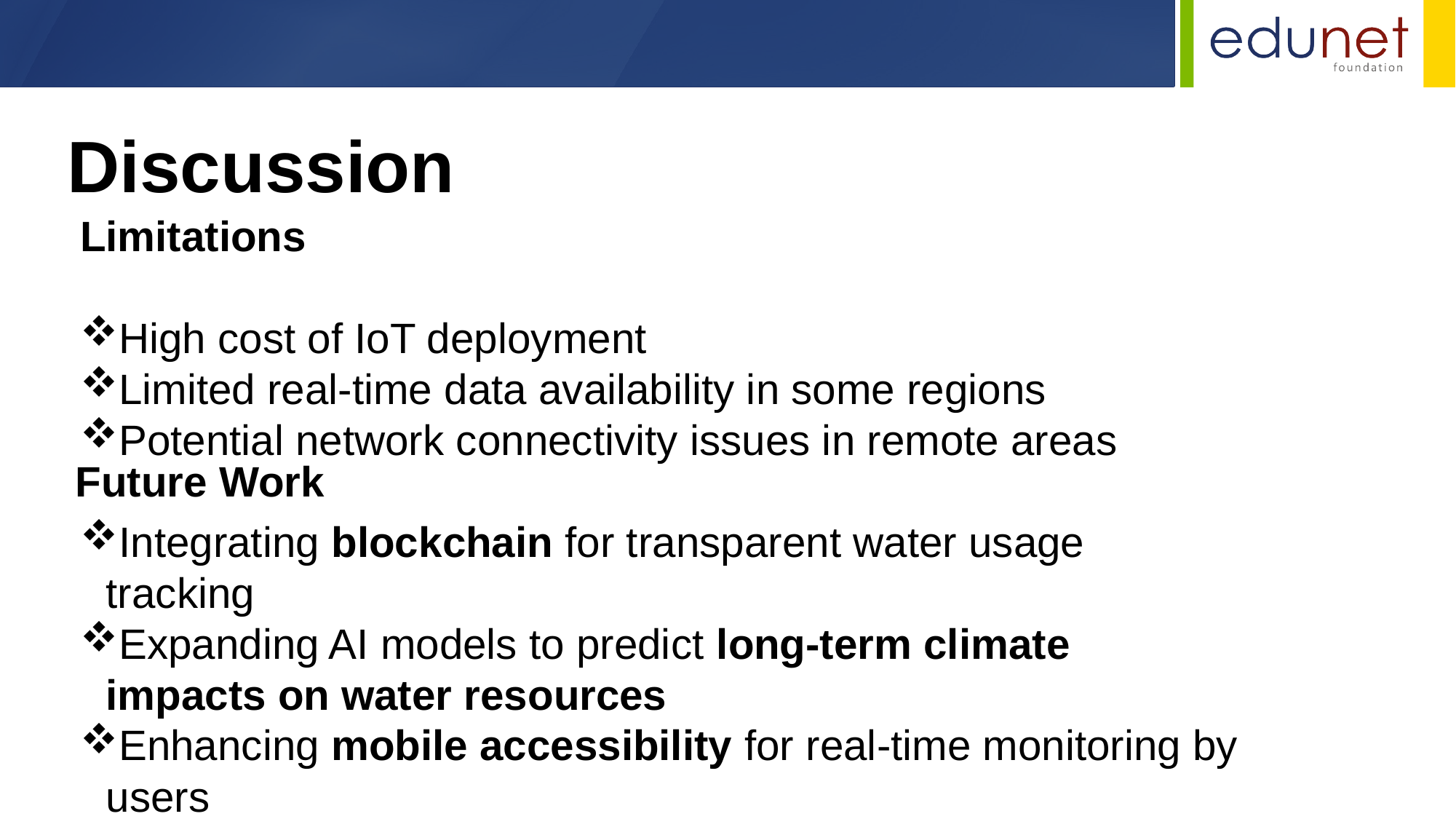

Discussion
Limitations

High cost of IoT deployment
Limited real-time data availability in some regions
Potential network connectivity issues in remote areas

Integrating blockchain for transparent water usage tracking
Expanding AI models to predict long-term climate impacts on water resources
Enhancing mobile accessibility for real-time monitoring by users

Future Work